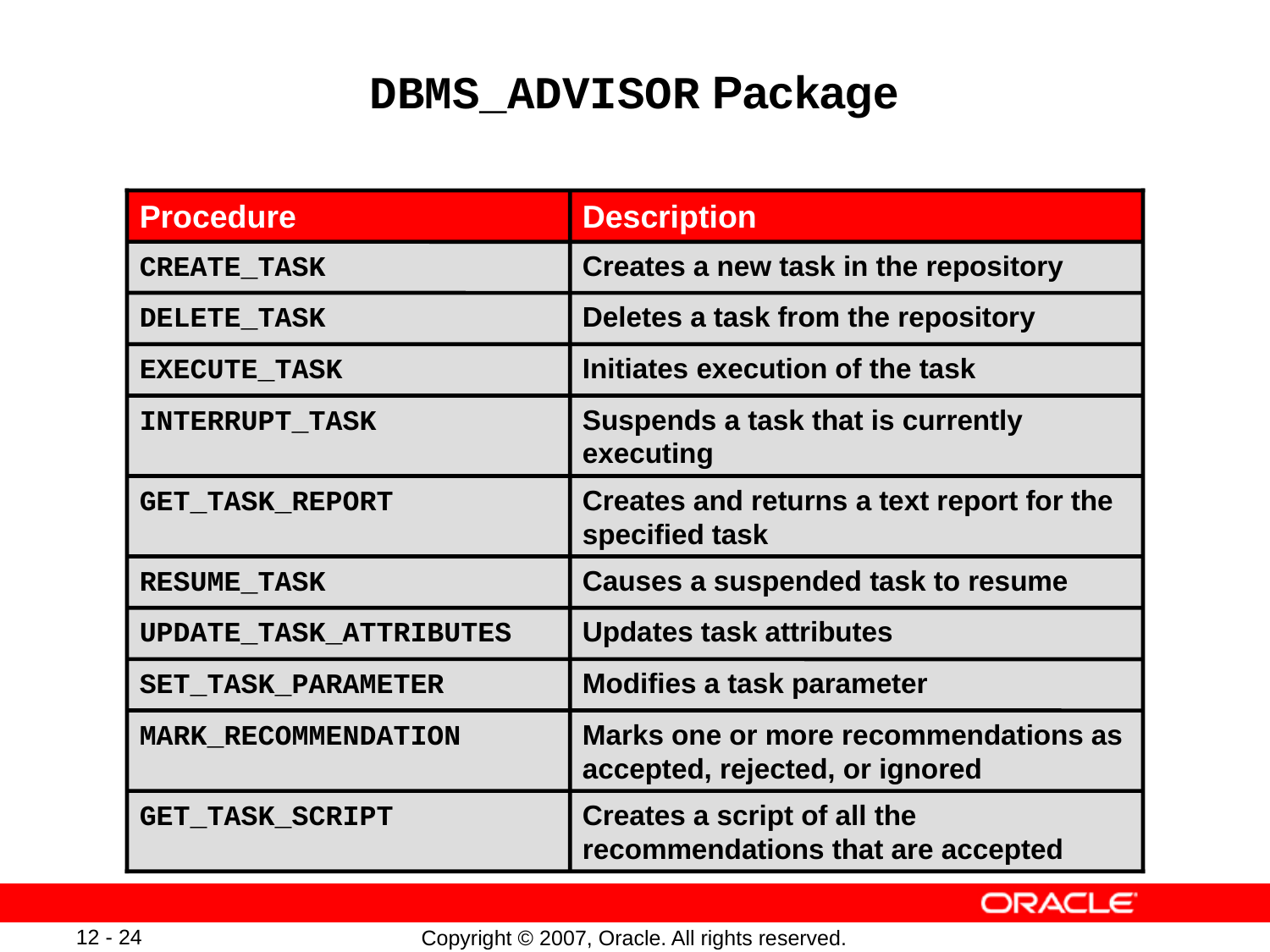

# DBMS_ADVISOR Package
Procedure

Description

CREATE_TASK

Creates a new task in the repository
DELETE_TASK

Deletes a task from the repository
EXECUTE_TASK

Initiates execution of the task
INTERRUPT_TASK

Suspends a task that is currently executing
GET_TASK_REPORT

Creates and returns a text report for the specified task
RESUME_TASK

Causes a suspended task to resume
UPDATE_TASK_ATTRIBUTES

Updates task attributes
SET_TASK_PARAMETER

Modifies a task parameter
MARK_RECOMMENDATION

Marks one or more recommendations as accepted, rejected, or ignored
GET_TASK_SCRIPT

Creates a script of all the recommendations that are accepted